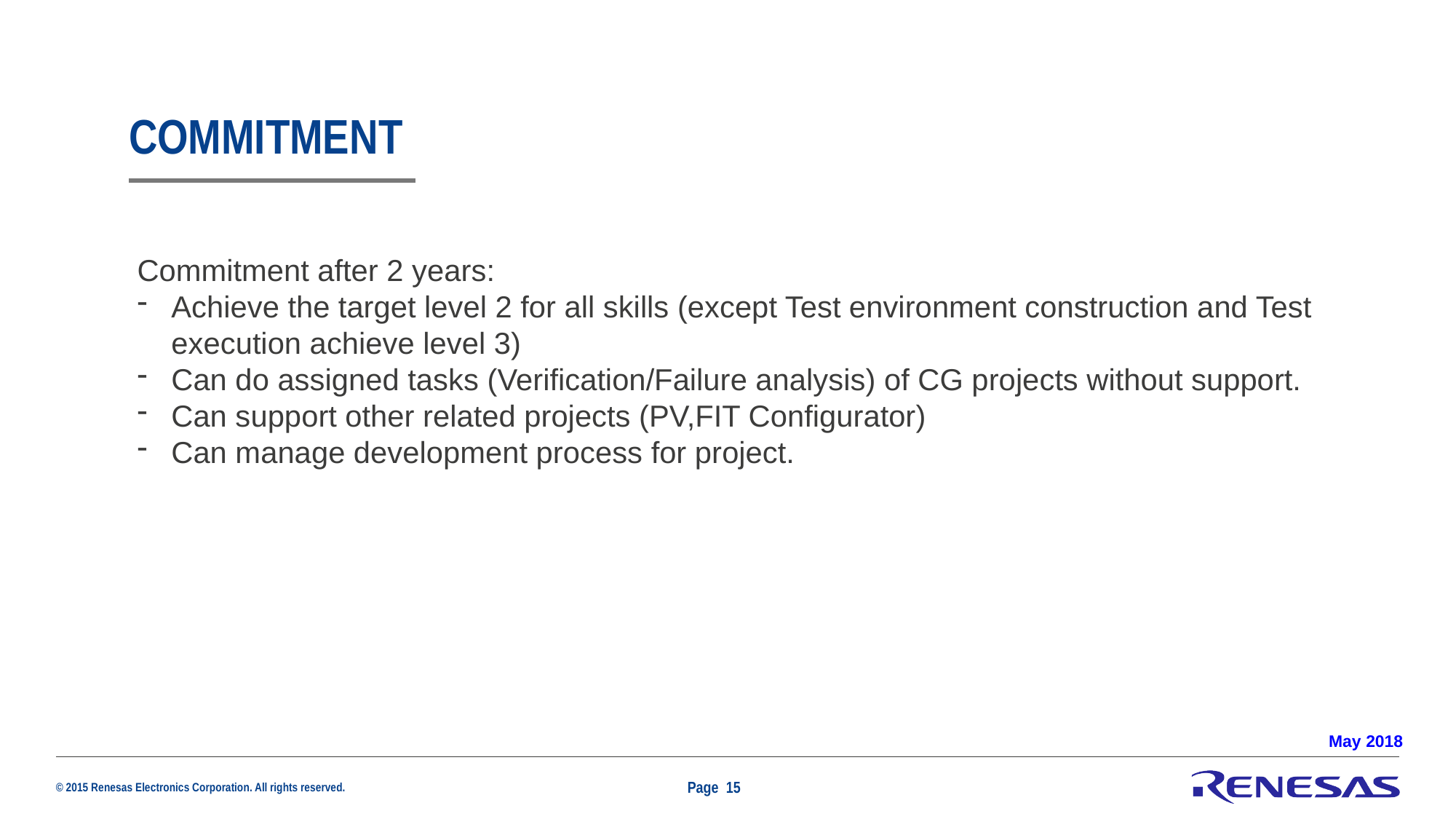

# Commitment
Commitment after 2 years:
Achieve the target level 2 for all skills (except Test environment construction and Test execution achieve level 3)
Can do assigned tasks (Verification/Failure analysis) of CG projects without support.
Can support other related projects (PV,FIT Configurator)
Can manage development process for project.

May 2018
Page  15